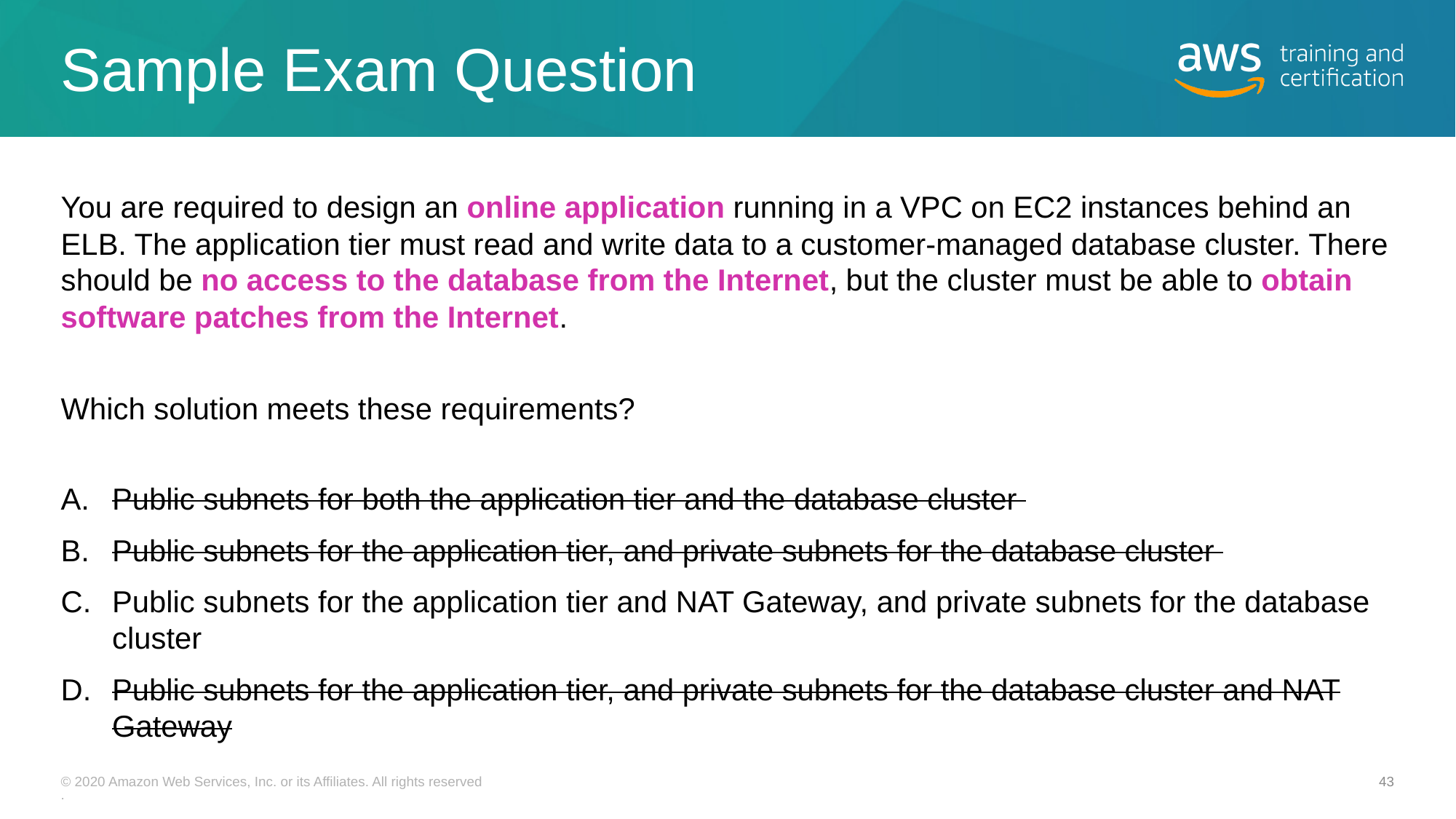

# Sample Exam Question
You are required to design an online application running in a VPC on EC2 instances behind an ELB. The application tier must read and write data to a customer-managed database cluster. There should be no access to the database from the Internet, but the cluster must be able to obtain software patches from the Internet.

Which solution meets these requirements?

Public subnets for both the application tier and the database cluster
Public subnets for the application tier, and private subnets for the database cluster
Public subnets for the application tier and NAT Gateway, and private subnets for the database cluster
Public subnets for the application tier, and private subnets for the database cluster and NAT Gateway
© 2020 Amazon Web Services, Inc. or its Affiliates. All rights reserved.
43